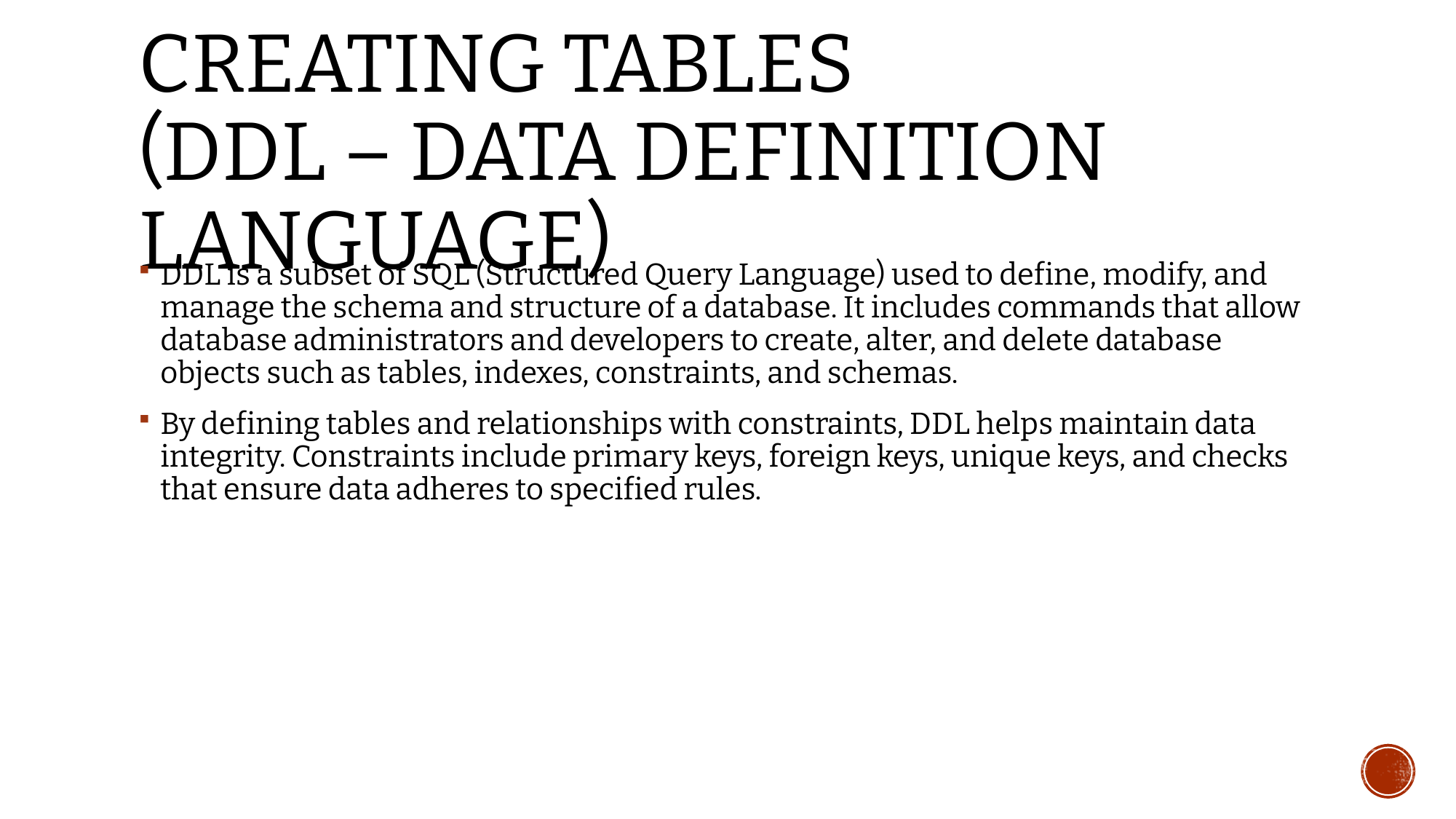

# Creating tables (DDL – Data Definition Language)
DDL is a subset of SQL (Structured Query Language) used to define, modify, and manage the schema and structure of a database. It includes commands that allow database administrators and developers to create, alter, and delete database objects such as tables, indexes, constraints, and schemas.
By defining tables and relationships with constraints, DDL helps maintain data integrity. Constraints include primary keys, foreign keys, unique keys, and checks that ensure data adheres to specified rules.